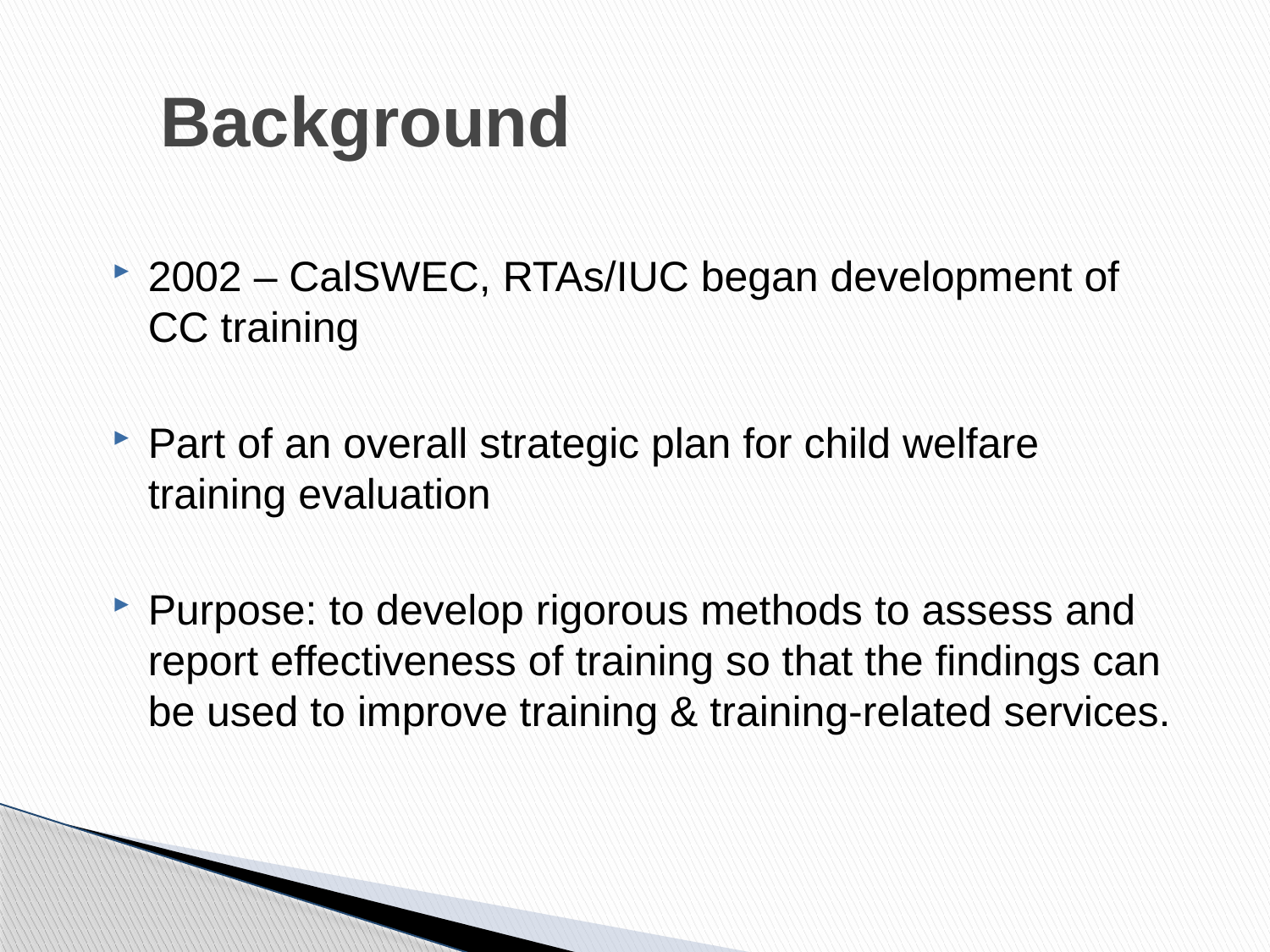

# Background
2002 – CalSWEC, RTAs/IUC began development of CC training

Part of an overall strategic plan for child welfare training evaluation

Purpose: to develop rigorous methods to assess and report effectiveness of training so that the findings can be used to improve training & training-related services.